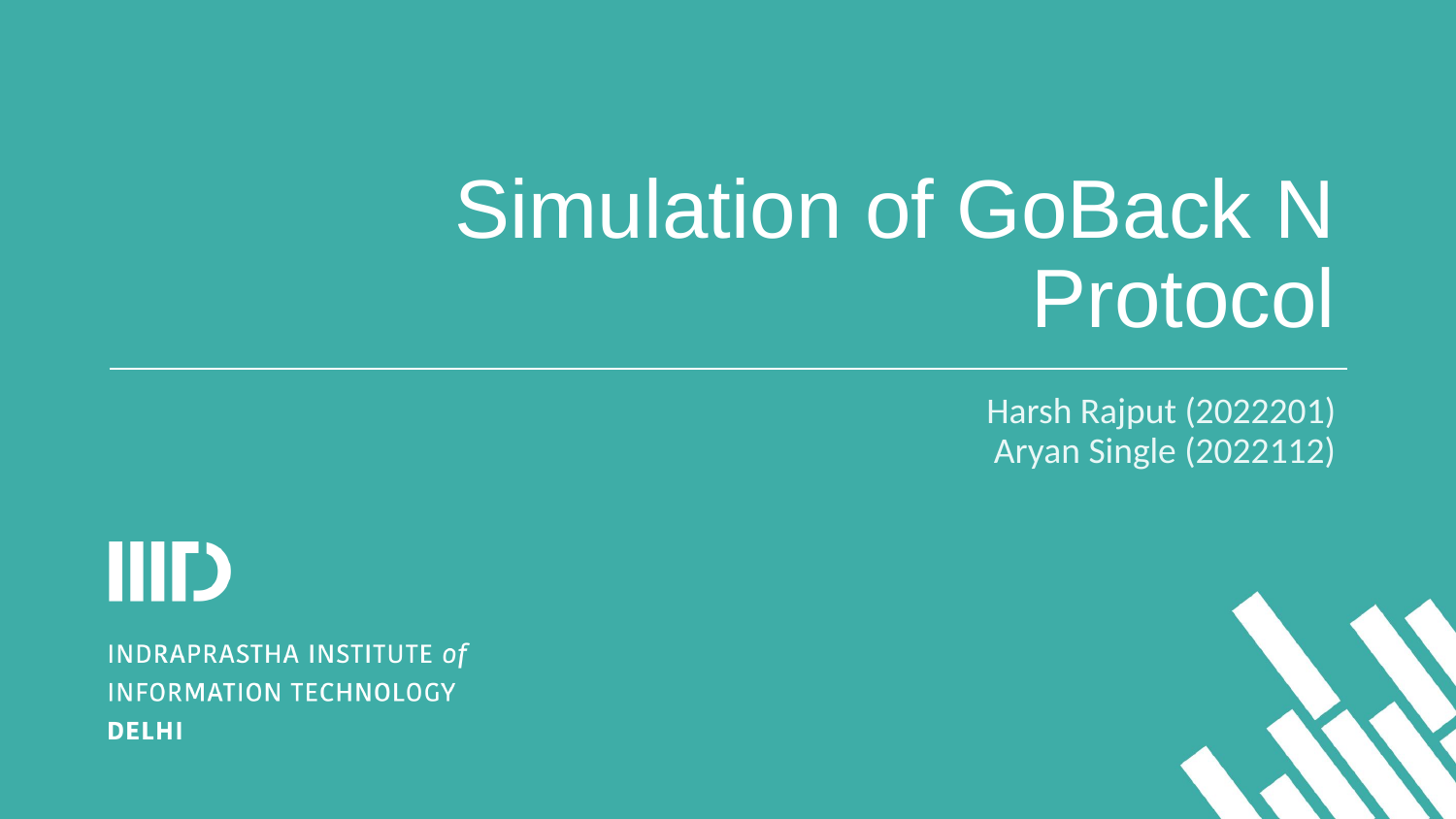

# Simulation of GoBack N Protocol
Harsh Rajput (2022201)
Aryan Single (2022112)